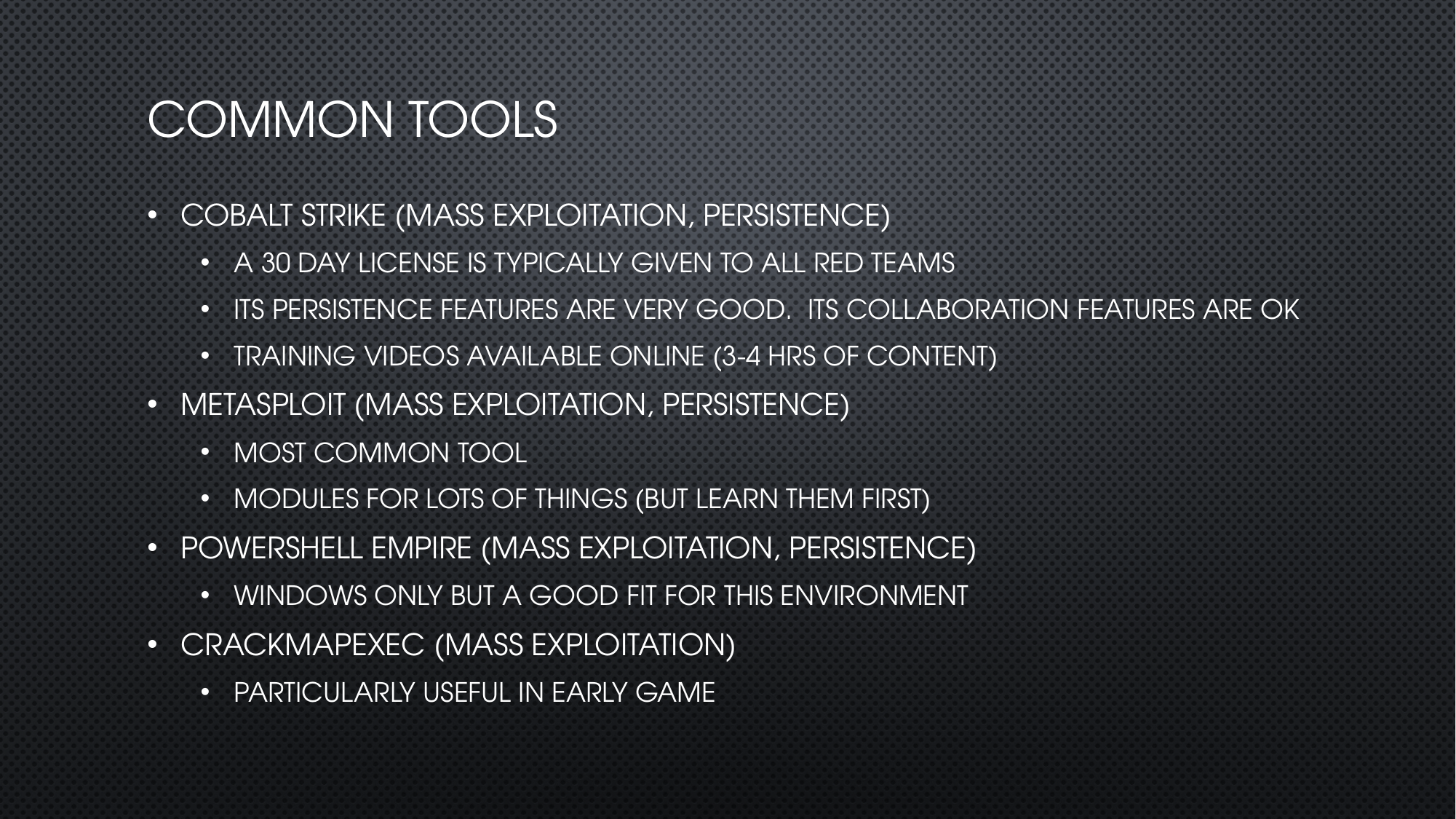

# Common Tools
Cobalt Strike (Mass Exploitation, Persistence)
A 30 day license is typically given to all red teams
Its persistence features are very good.  Its collaboration features are ok
Training Videos Available Online (3-4 hrs of content)
Metasploit (Mass Exploitation, Persistence)
Most Common Tool
Modules for Lots of things (but learn them first)
PowerShell Empire (Mass Exploitation, Persistence)
Windows only but a good fit for this environment
CrackMapExec (Mass Exploitation)
Particularly useful in early game